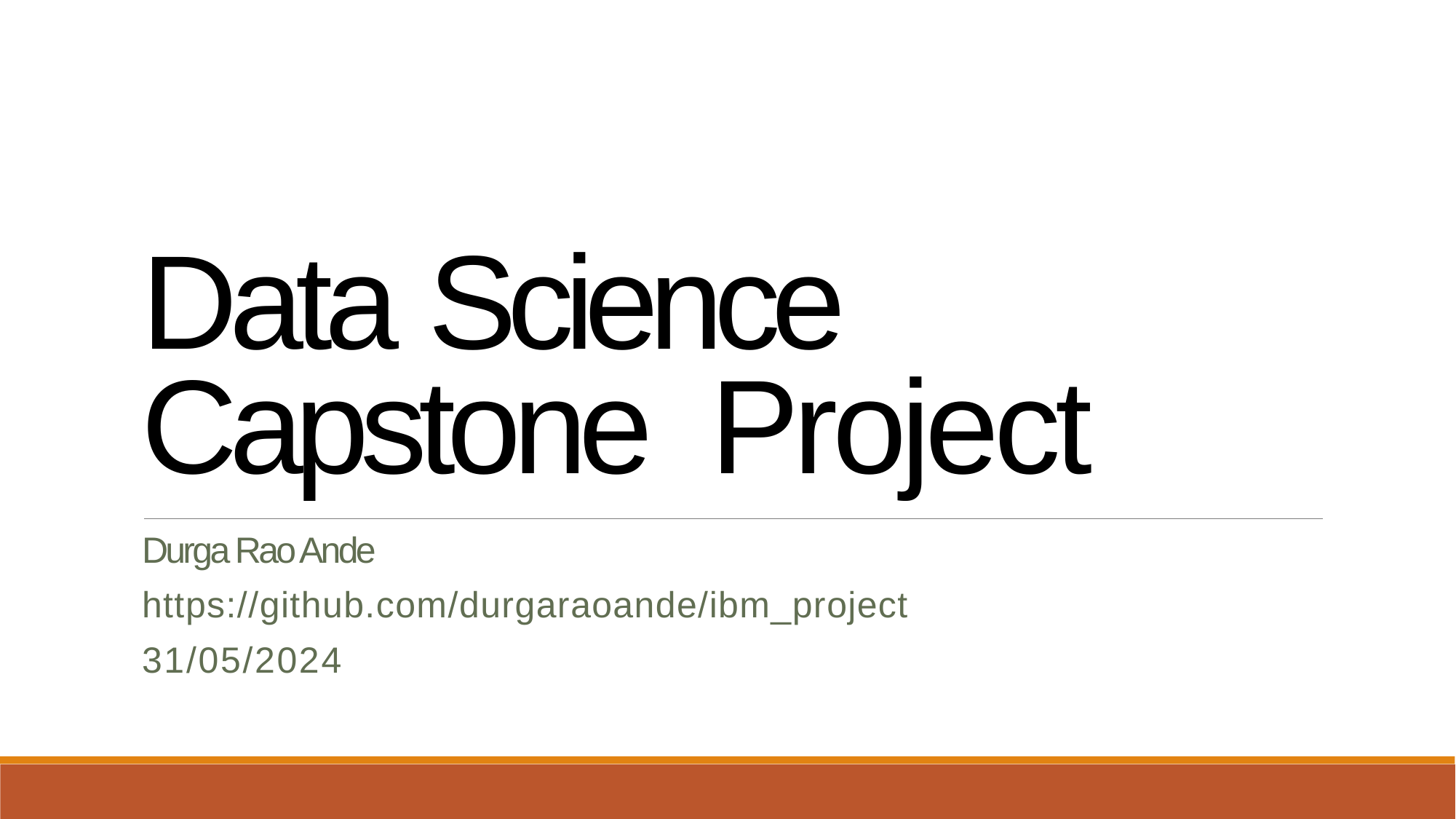

Data Science Capstone  Project
Durga Rao Ande
https://github.com/durgaraoande/ibm_project
31/05/2024